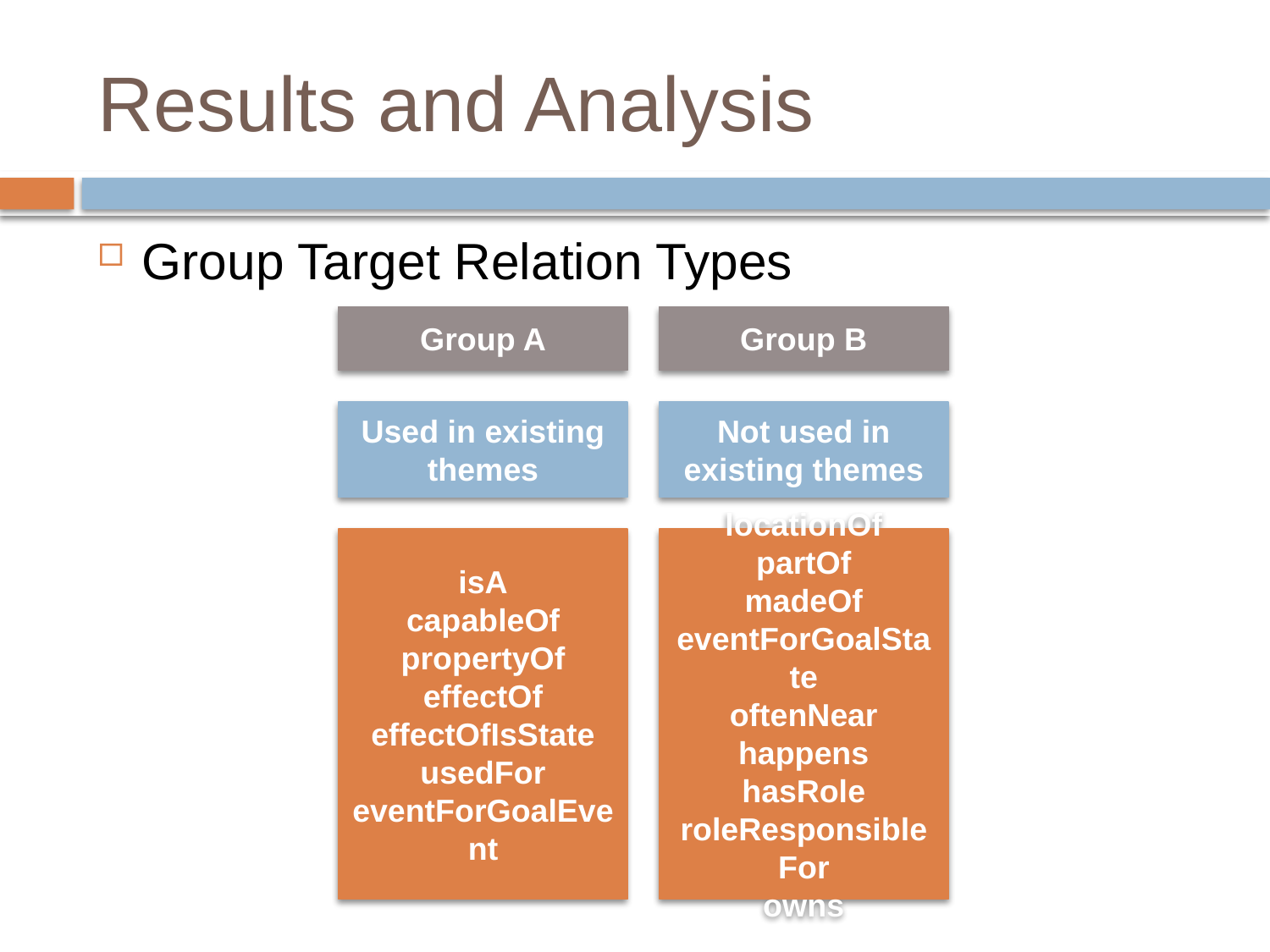

# Results and Analysis
Group Target Relation Types
Group A
Group B
Used in existing themes
Not used in existing themes
isA
capableOf
propertyOf
effectOf
effectOfIsState
usedFor
eventForGoalEvent
locationOf
partOf
madeOf
eventForGoalState
oftenNear
happens
hasRole
roleResponsibleFor
owns